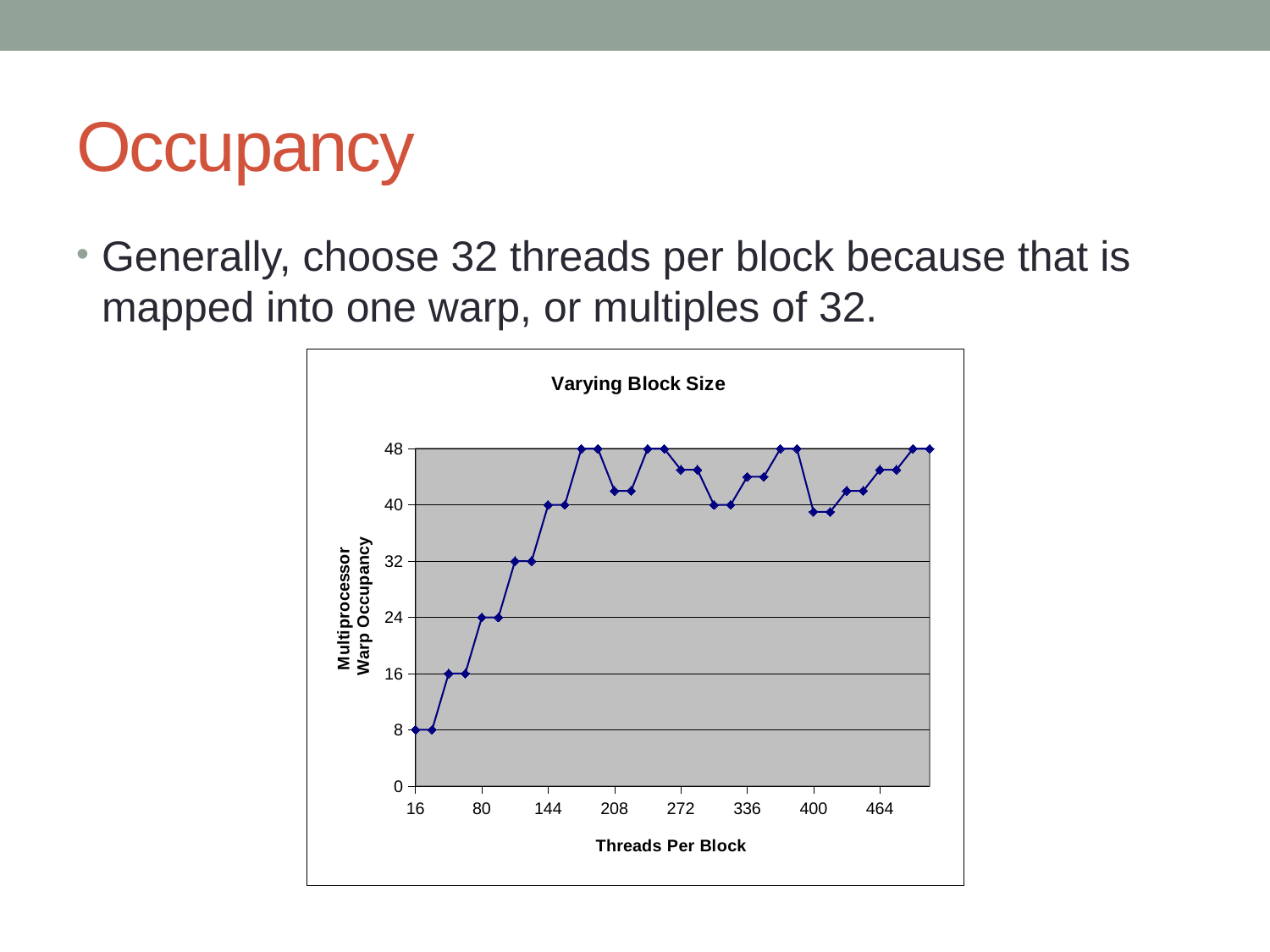

# Occupancy
Generally, choose 32 threads per block because that is mapped into one warp, or multiples of 32.

### Chart: Varying Block Size

| Category |  |  |
|---|---|---|